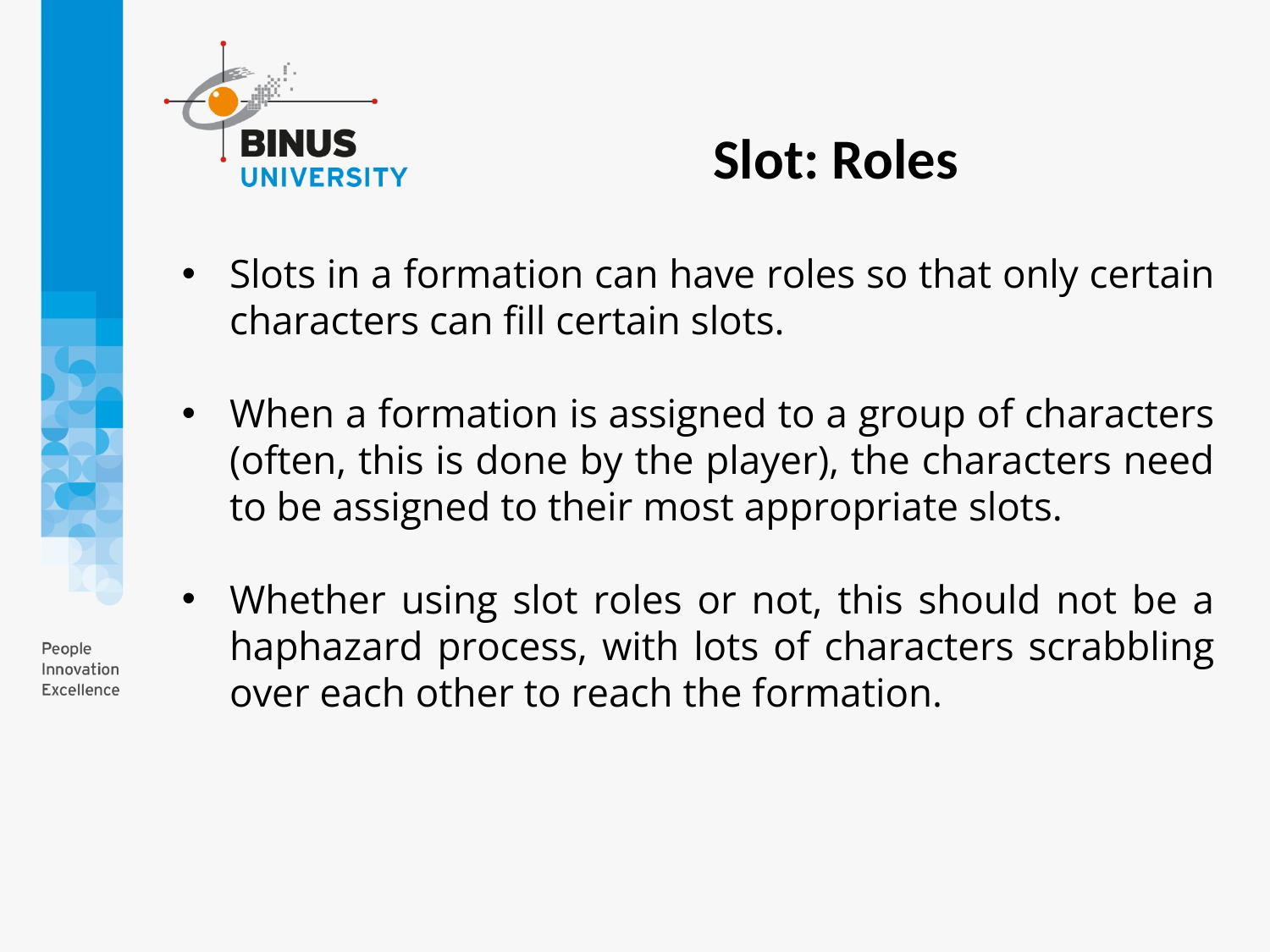

Slot: Roles
Slots in a formation can have roles so that only certain characters can fill certain slots.

When a formation is assigned to a group of characters (often, this is done by the player), the characters need to be assigned to their most appropriate slots.

Whether using slot roles or not, this should not be a haphazard process, with lots of characters scrabbling over each other to reach the formation.